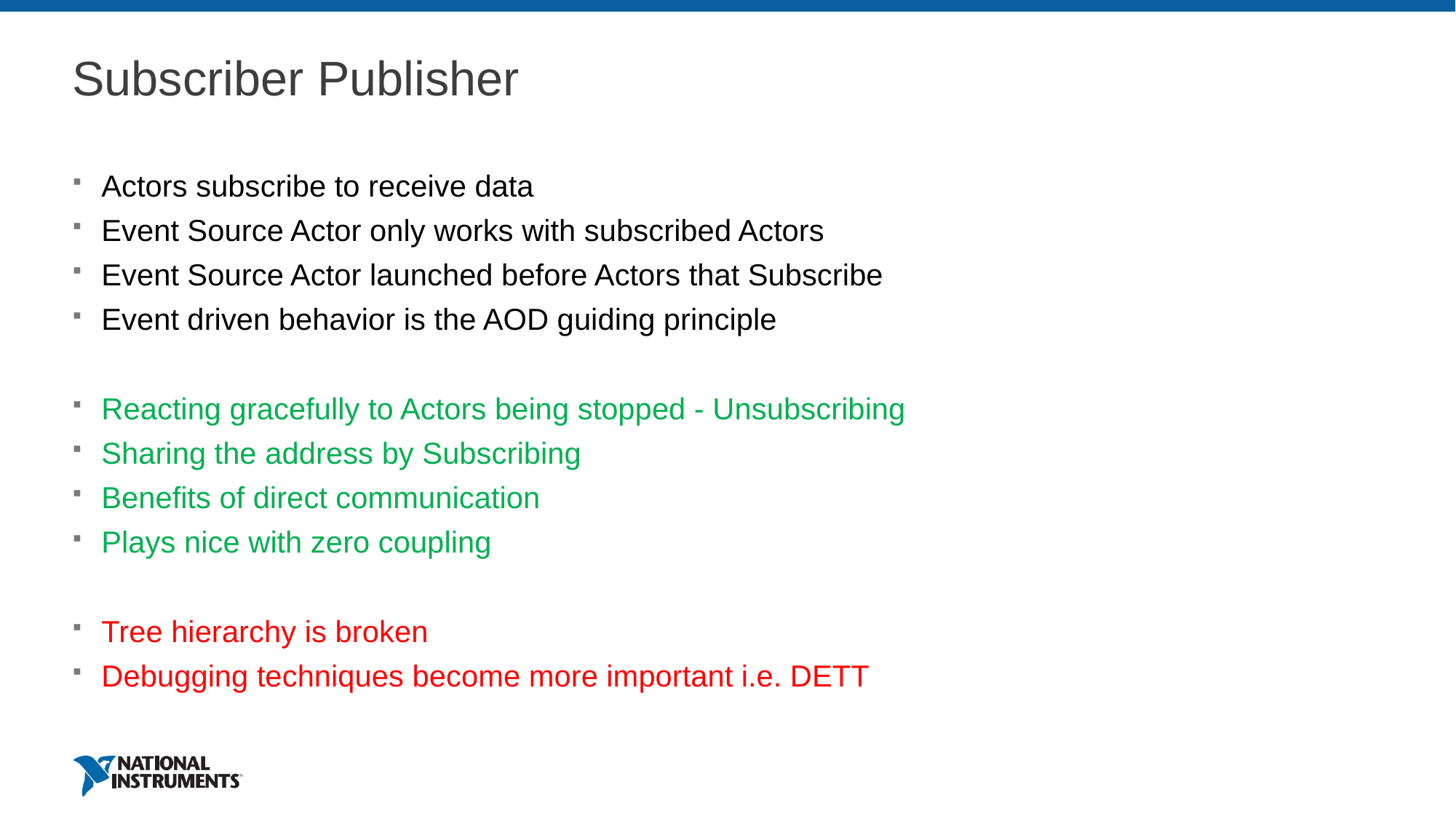

# Subscriber Publisher

Actors subscribe to receive data
Event Source Actor only works with subscribed Actors
Event Source Actor launched before Actors that Subscribe
Event driven behavior is the AOD guiding principle

Reacting gracefully to Actors being stopped - Unsubscribing
Sharing the address by Subscribing
Benefits of direct communication
Plays nice with zero coupling

Tree hierarchy is broken
Debugging techniques become more important i.e. DETT